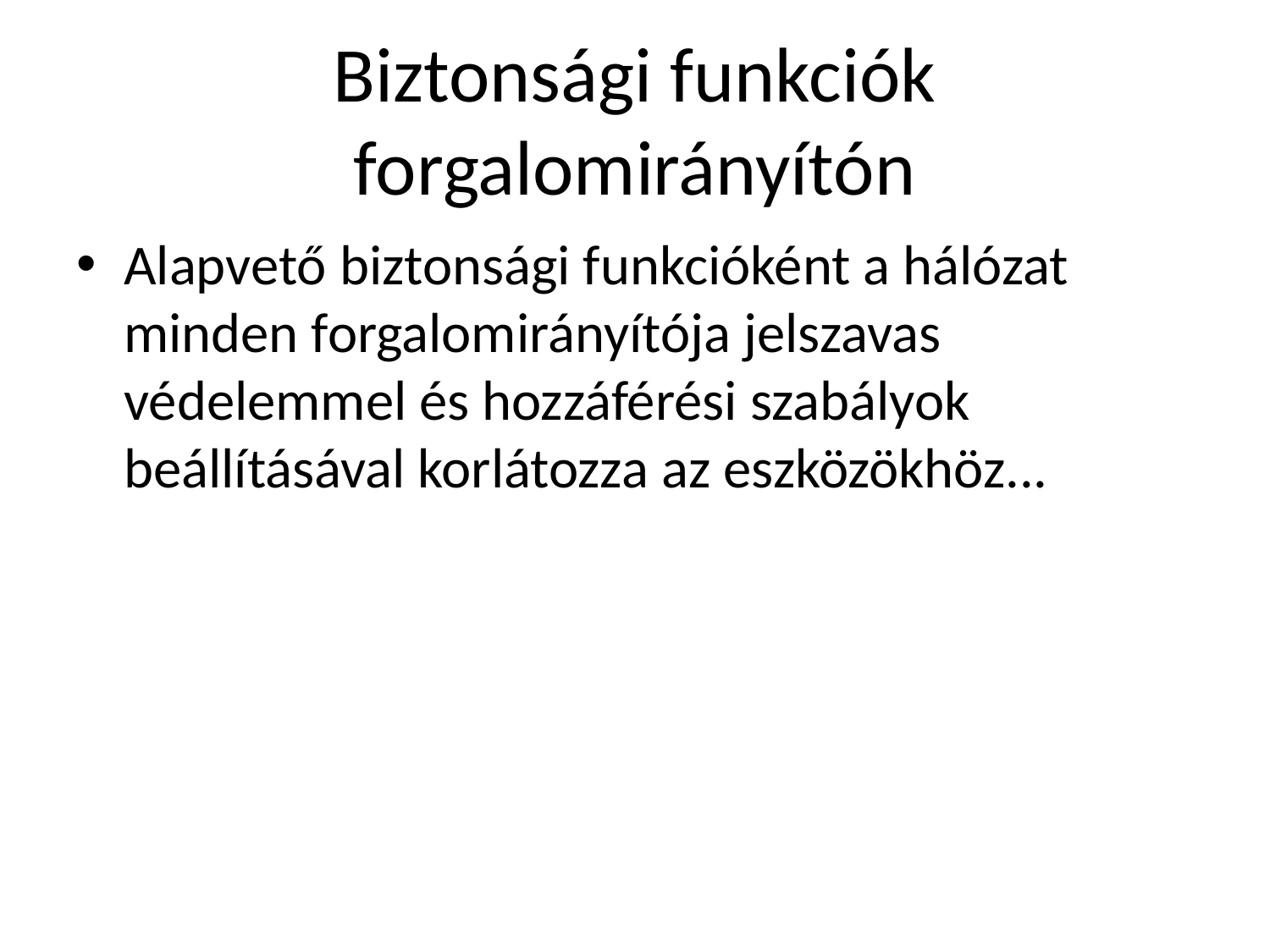

# Biztonsági funkciók forgalomirányítón
Alapvető biztonsági funkcióként a hálózat minden forgalomirányítója jelszavas védelemmel és hozzáférési szabályok beállításával korlátozza az eszközökhöz...